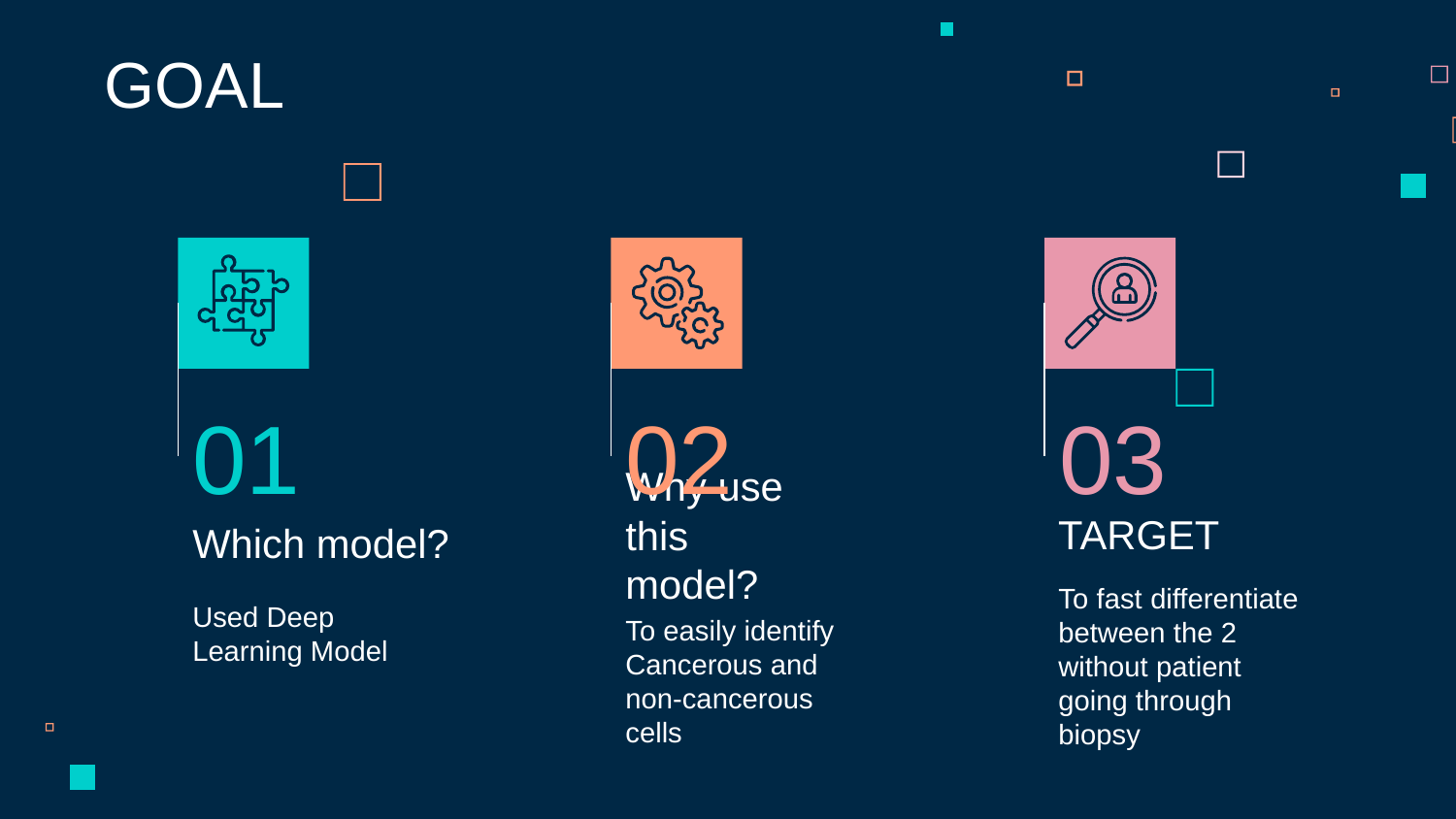

GOAL

01
02
03
# Which model?
TARGET
Why use this model?
To fast differentiate between the 2 without patient going through biopsy
Used Deep Learning Model
To easily identify Cancerous and non-cancerous cells